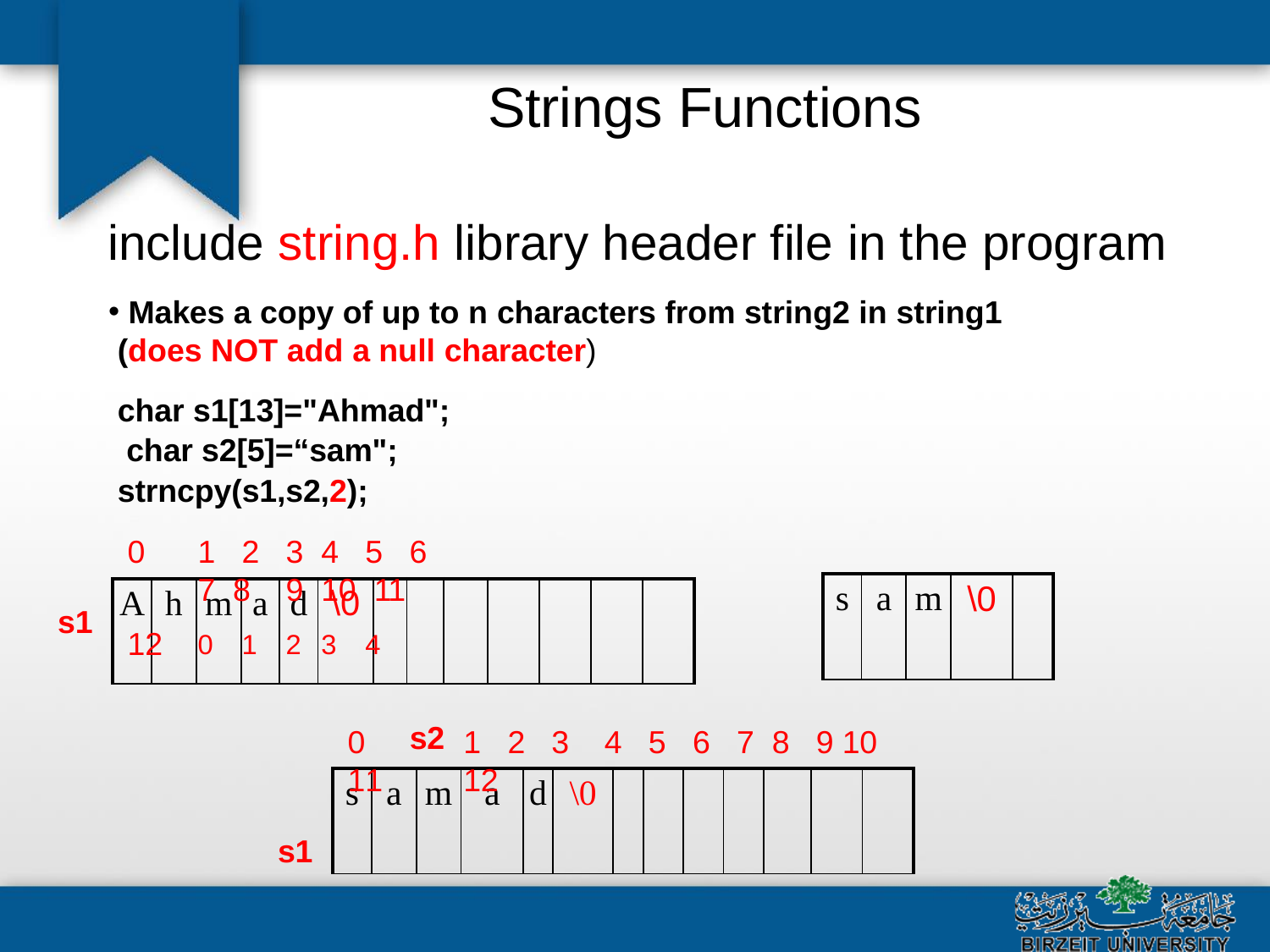

# Strings Functions
include string.h library header file in the program
Makes a copy of up to n characters from string2 in string1
(does NOT add a null character)
char s1[13]="Ahmad";  char s2[5]=“sam";  strncpy(s1,s2,2);
0	1	2	3	4	5	6	7 8	9	10 11  12	0	1	2	3	4

s2
| s | a | m | \0 |  |
| --- | --- | --- | --- | --- |
| A | h | m | a | d | \0 |  |  |  |  |  |  |  |
| --- | --- | --- | --- | --- | --- | --- | --- | --- | --- | --- | --- | --- |
s1
0	1	2	3	4	5	6	7	8	9 10 11	12

s1
| s | a | m | a | d | \0 |  |  |  |  |  |  |  |
| --- | --- | --- | --- | --- | --- | --- | --- | --- | --- | --- | --- | --- |